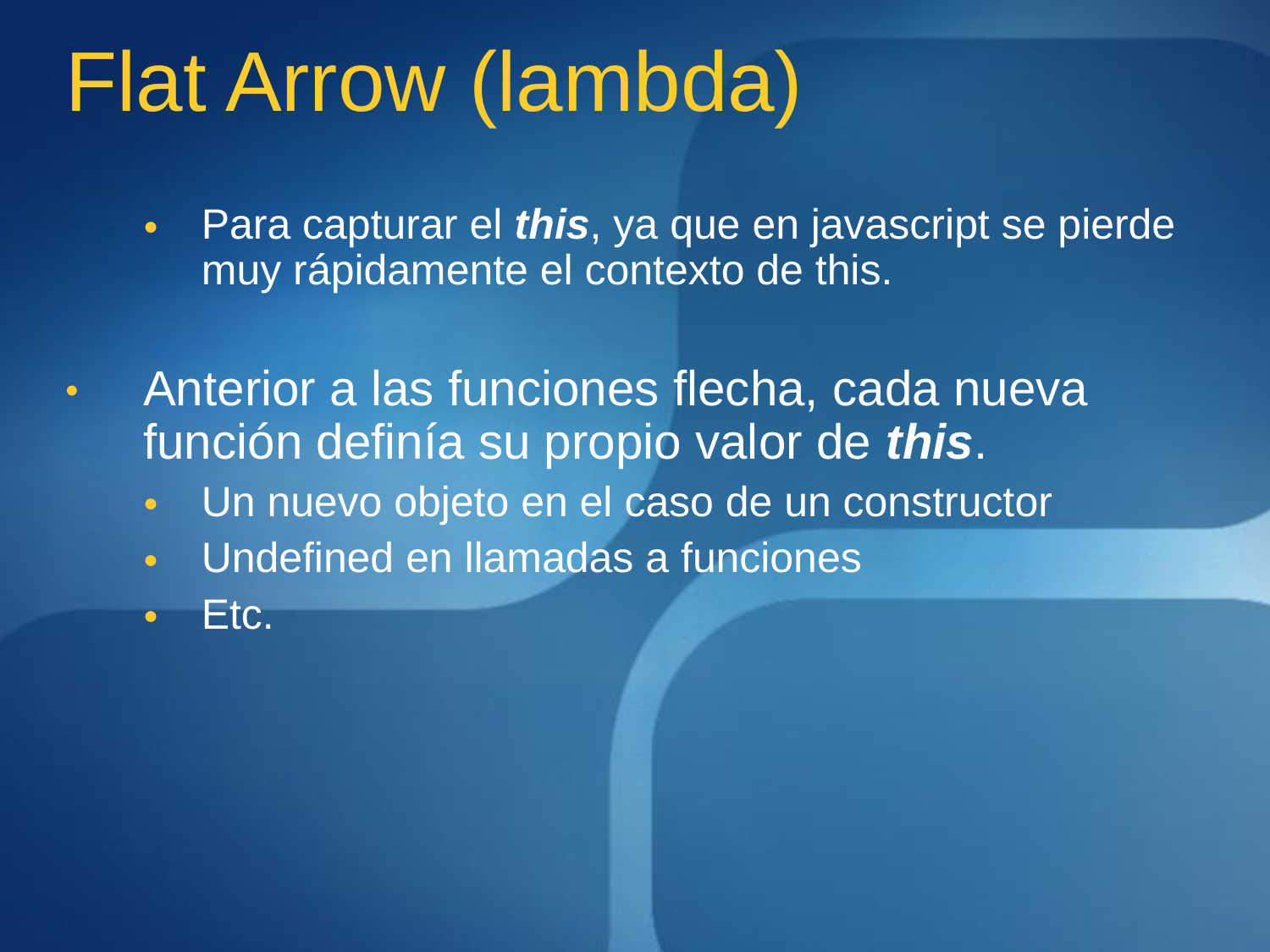

# Flat Arrow (lambda)
Para capturar el this, ya que en javascript se pierde muy rápidamente el contexto de this.

Anterior a las funciones flecha, cada nueva función definía su propio valor de this.
Un nuevo objeto en el caso de un constructor
Undefined en llamadas a funciones
Etc.